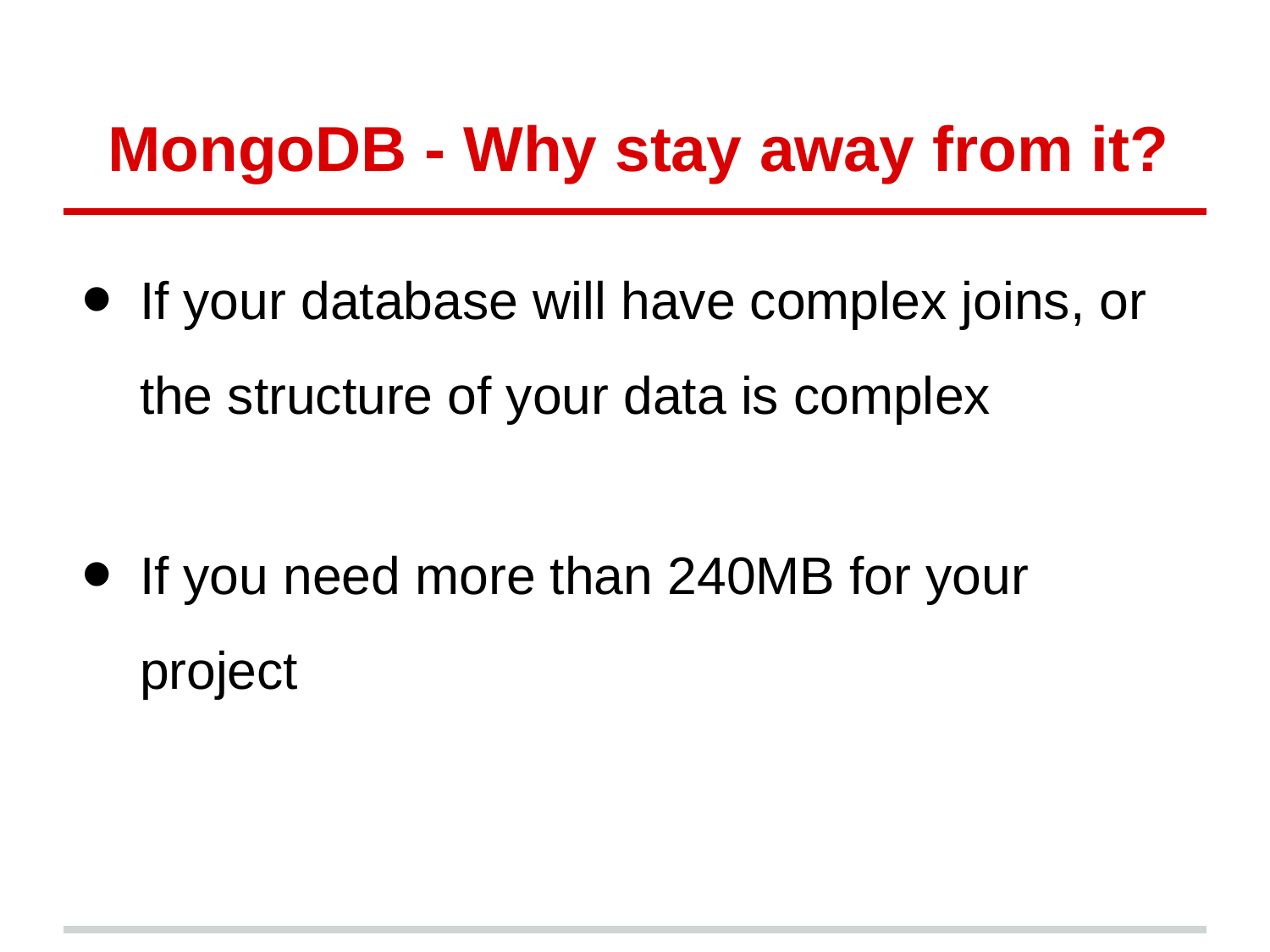

# MongoDB - Why stay away from it?
If your database will have complex joins, or the structure of your data is complex

If you need more than 240MB for your project